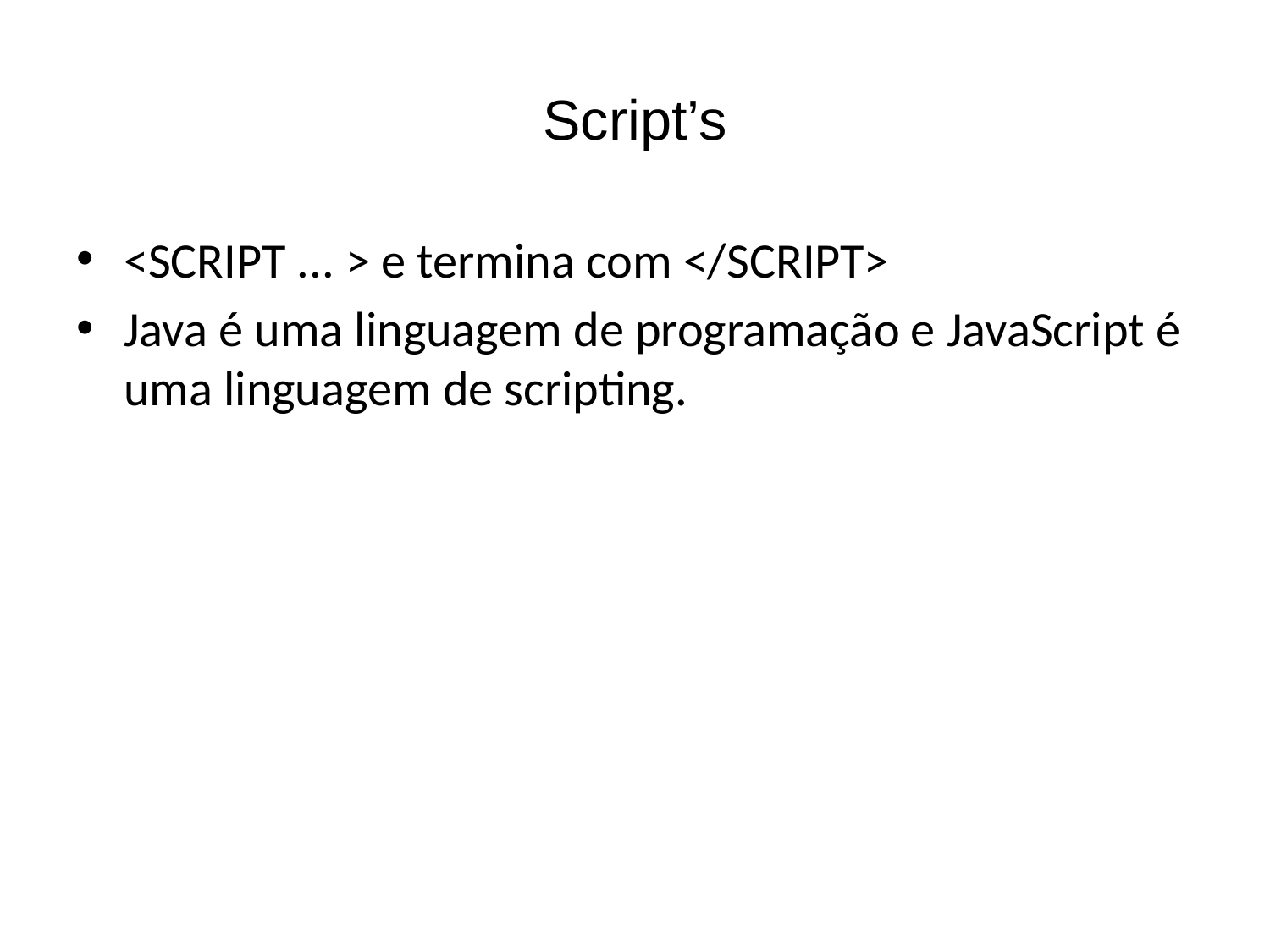

# Script’s
<SCRIPT ... > e termina com </SCRIPT>
Java é uma linguagem de programação e JavaScript é uma linguagem de scripting.